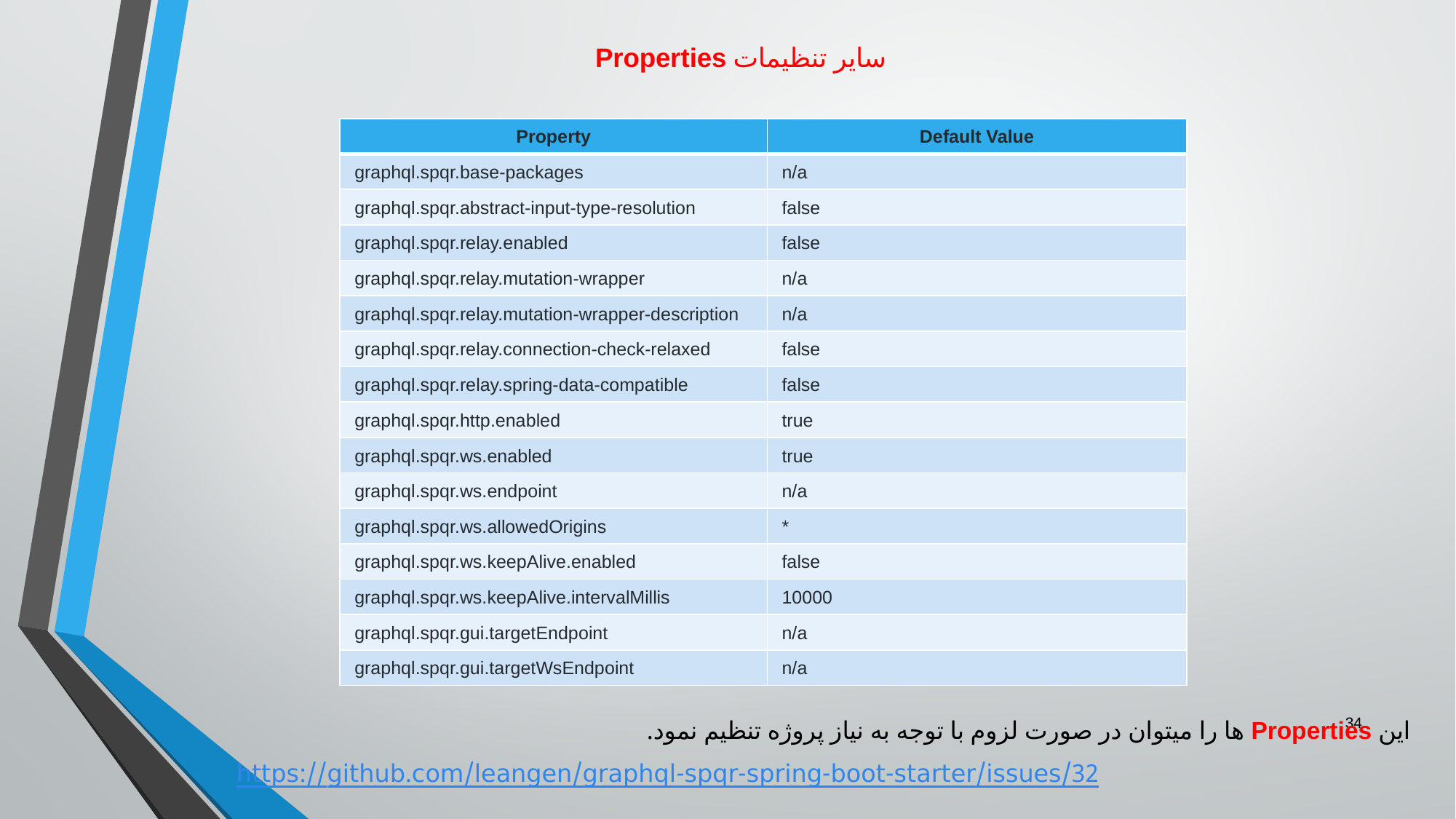

# سایر تنظیمات Properties
| Property | Default Value |
| --- | --- |
| graphql.spqr.base-packages | n/a |
| graphql.spqr.abstract-input-type-resolution | false |
| graphql.spqr.relay.enabled | false |
| graphql.spqr.relay.mutation-wrapper | n/a |
| graphql.spqr.relay.mutation-wrapper-description | n/a |
| graphql.spqr.relay.connection-check-relaxed | false |
| graphql.spqr.relay.spring-data-compatible | false |
| graphql.spqr.http.enabled | true |
| graphql.spqr.ws.enabled | true |
| graphql.spqr.ws.endpoint | n/a |
| graphql.spqr.ws.allowedOrigins | \* |
| graphql.spqr.ws.keepAlive.enabled | false |
| graphql.spqr.ws.keepAlive.intervalMillis | 10000 |
| graphql.spqr.gui.targetEndpoint | n/a |
| graphql.spqr.gui.targetWsEndpoint | n/a |
34
این Properties ها را میتوان در صورت لزوم با توجه به نیاز پروژه تنظیم نمود.
https://github.com/leangen/graphql-spqr-spring-boot-starter/issues/32